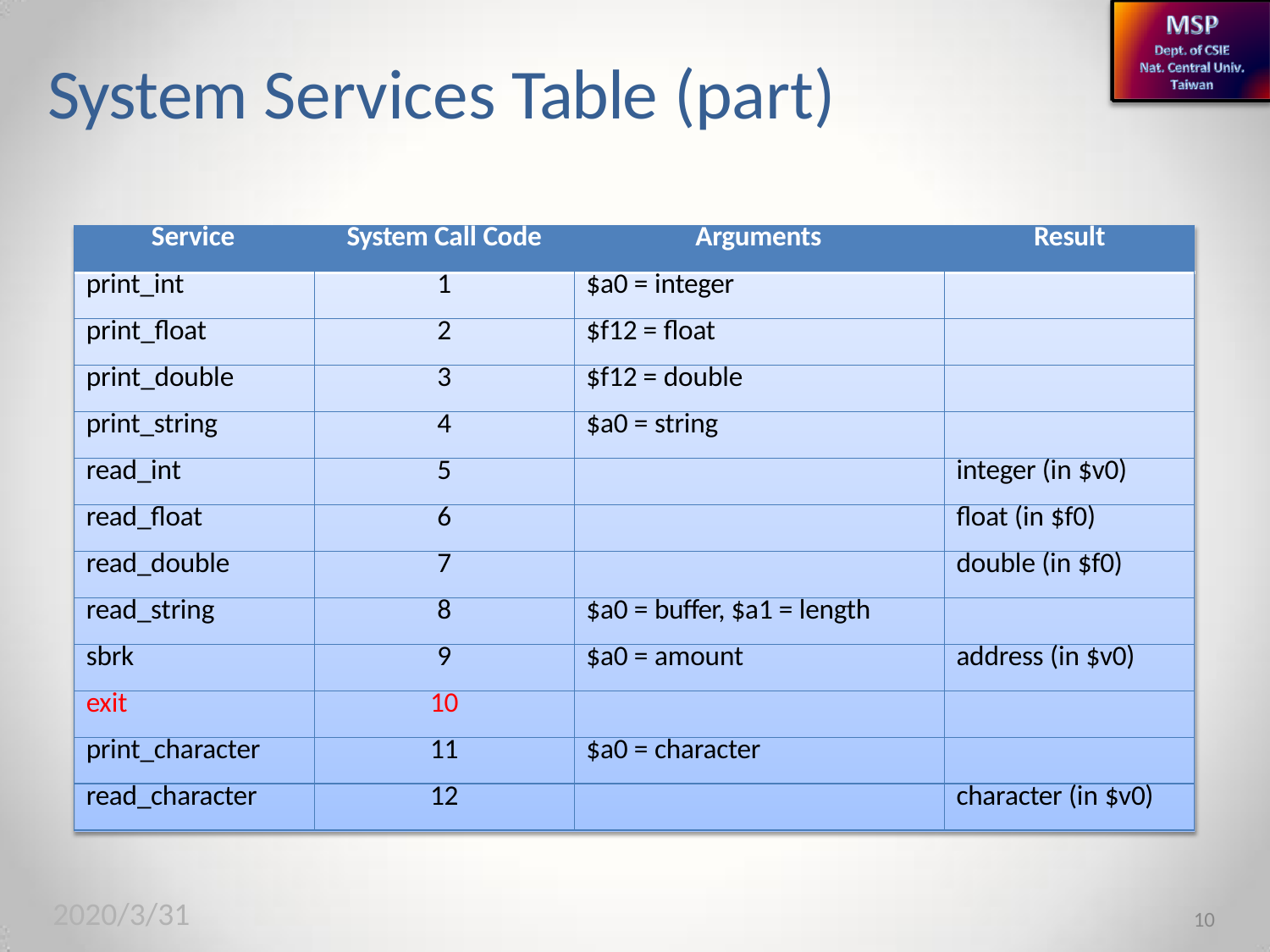

# System Services Table (part)

| Service | System Call Code | Arguments | Result |
| --- | --- | --- | --- |
| print\_int | 1 | $a0 = integer |  |
| print\_float | 2 | $f12 = float |  |
| print\_double | 3 | $f12 = double |  |
| print\_string | 4 | $a0 = string |  |
| read\_int | 5 |  | integer (in $v0) |
| read\_float | 6 |  | float (in $f0) |
| read\_double | 7 |  | double (in $f0) |
| read\_string | 8 | $a0 = buffer, $a1 = length |  |
| sbrk | 9 | $a0 = amount | address (in $v0) |
| exit | 10 |  |  |
| print\_character | 11 | $a0 = character |  |
| read\_character | 12 |  | character (in $v0) |

2020/3/31
10